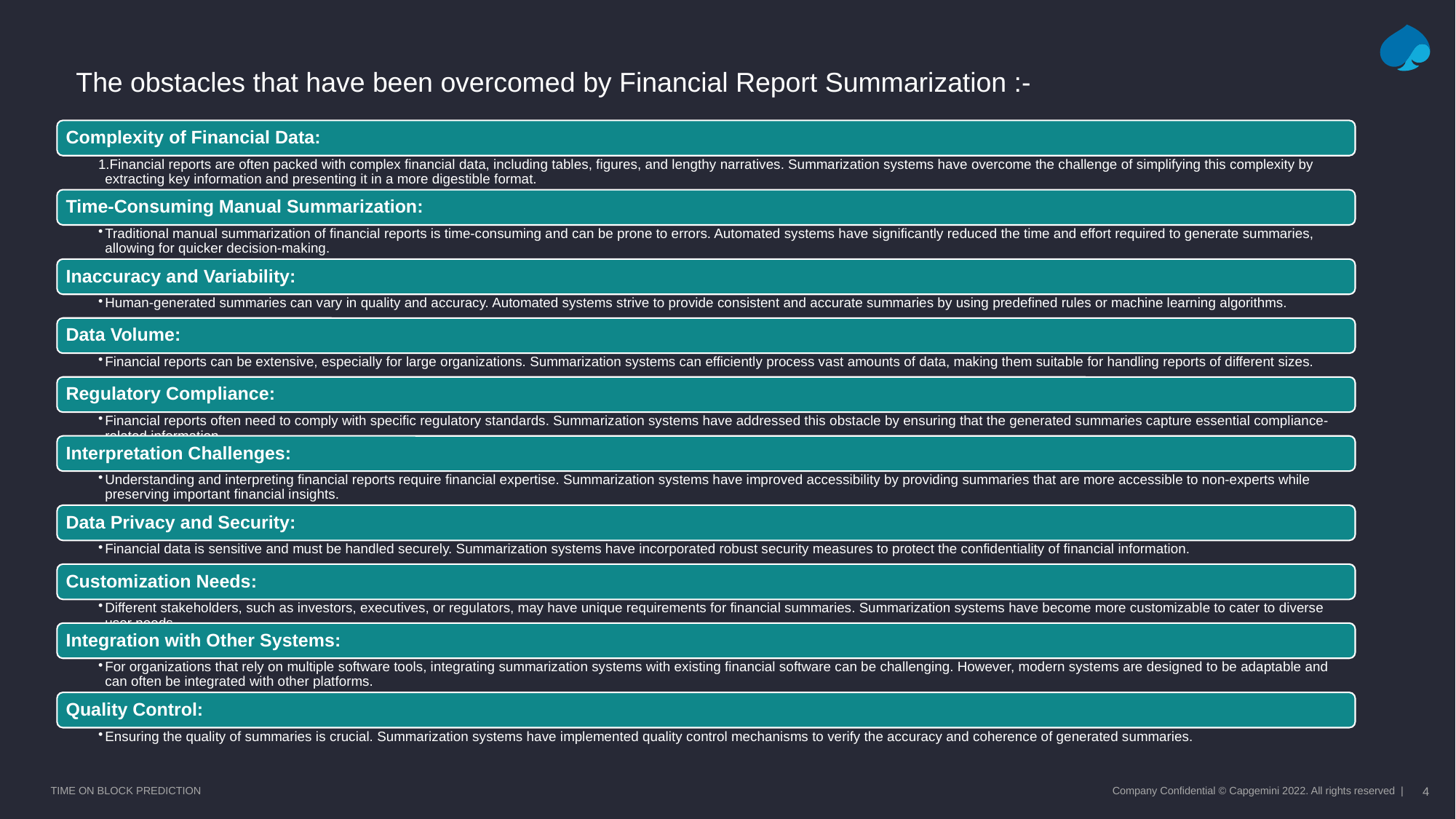

The obstacles that have been overcomed by Financial Report Summarization :-
Complexity of Financial Data:
Financial reports are often packed with complex financial data, including tables, figures, and lengthy narratives. Summarization systems have overcome the challenge of simplifying this complexity by extracting key information and presenting it in a more digestible format.
Time-Consuming Manual Summarization:
Traditional manual summarization of financial reports is time-consuming and can be prone to errors. Automated systems have significantly reduced the time and effort required to generate summaries, allowing for quicker decision-making.
Inaccuracy and Variability:
Human-generated summaries can vary in quality and accuracy. Automated systems strive to provide consistent and accurate summaries by using predefined rules or machine learning algorithms.
Data Volume:
Financial reports can be extensive, especially for large organizations. Summarization systems can efficiently process vast amounts of data, making them suitable for handling reports of different sizes.
Regulatory Compliance:
Financial reports often need to comply with specific regulatory standards. Summarization systems have addressed this obstacle by ensuring that the generated summaries capture essential compliance-related information.
Interpretation Challenges:
Understanding and interpreting financial reports require financial expertise. Summarization systems have improved accessibility by providing summaries that are more accessible to non-experts while preserving important financial insights.
Data Privacy and Security:
Financial data is sensitive and must be handled securely. Summarization systems have incorporated robust security measures to protect the confidentiality of financial information.
Customization Needs:
Different stakeholders, such as investors, executives, or regulators, may have unique requirements for financial summaries. Summarization systems have become more customizable to cater to diverse user needs.
Integration with Other Systems:
For organizations that rely on multiple software tools, integrating summarization systems with existing financial software can be challenging. However, modern systems are designed to be adaptable and can often be integrated with other platforms.
Quality Control:
Ensuring the quality of summaries is crucial. Summarization systems have implemented quality control mechanisms to verify the accuracy and coherence of generated summaries.